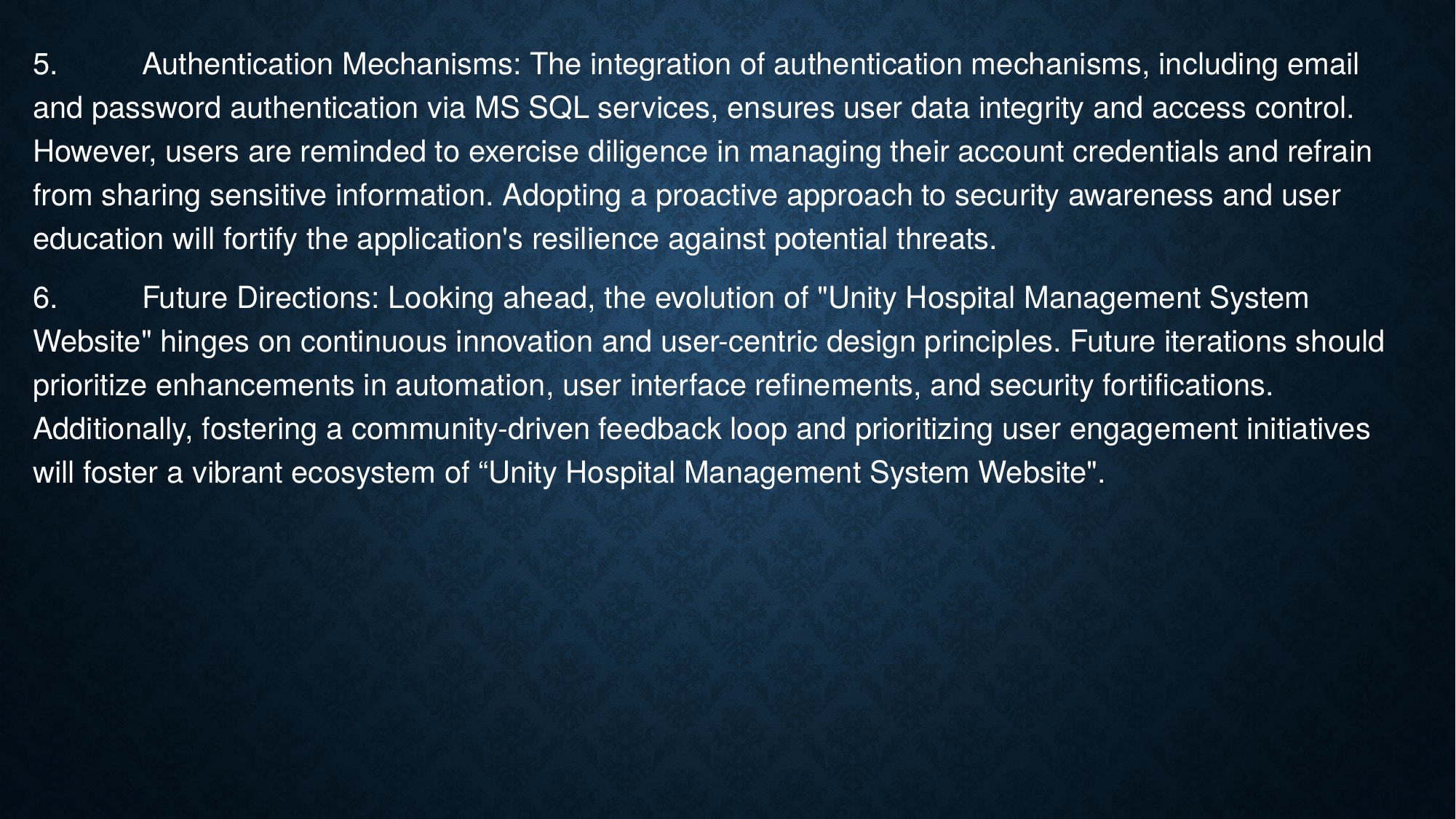

5.	Authentication Mechanisms: The integration of authentication mechanisms, including email and password authentication via MS SQL services, ensures user data integrity and access control. However, users are reminded to exercise diligence in managing their account credentials and refrain from sharing sensitive information. Adopting a proactive approach to security awareness and user education will fortify the application's resilience against potential threats.
6.	Future Directions: Looking ahead, the evolution of "Unity Hospital Management System Website" hinges on continuous innovation and user-centric design principles. Future iterations should prioritize enhancements in automation, user interface refinements, and security fortifications. Additionally, fostering a community-driven feedback loop and prioritizing user engagement initiatives will foster a vibrant ecosystem of “Unity Hospital Management System Website".